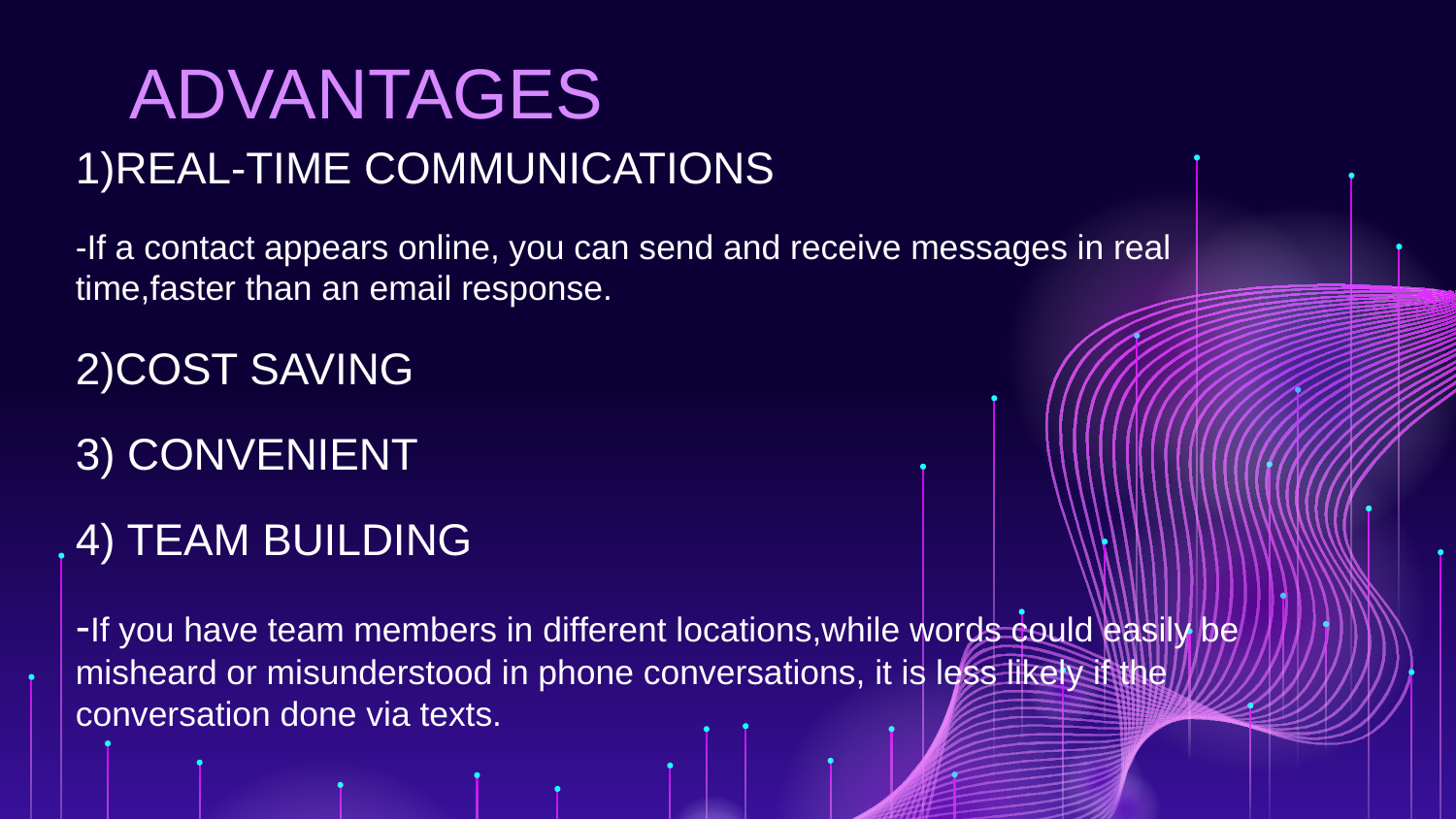

# ADVANTAGES
1)REAL-TIME COMMUNICATIONS
-If a contact appears online, you can send and receive messages in real time,faster than an email response.
2)COST SAVING
3) CONVENIENT
4) TEAM BUILDING
-If you have team members in different locations,while words could easily be misheard or misunderstood in phone conversations, it is less likely if the conversation done via texts.